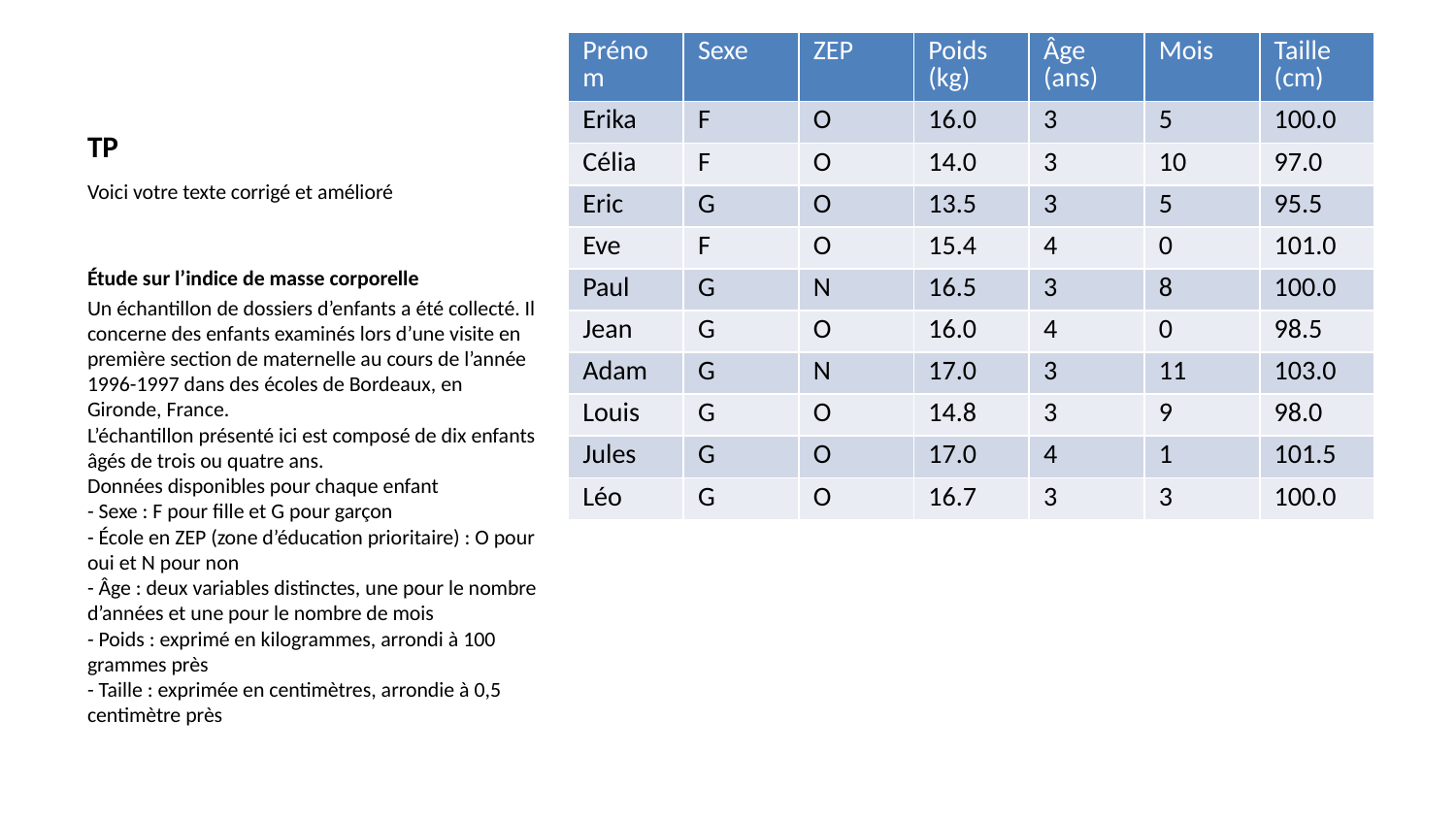

| Prénom | Sexe | ZEP | Poids (kg) | Âge (ans) | Mois | Taille (cm) |
| --- | --- | --- | --- | --- | --- | --- |
| Erika | F | O | 16.0 | 3 | 5 | 100.0 |
| Célia | F | O | 14.0 | 3 | 10 | 97.0 |
| Eric | G | O | 13.5 | 3 | 5 | 95.5 |
| Eve | F | O | 15.4 | 4 | 0 | 101.0 |
| Paul | G | N | 16.5 | 3 | 8 | 100.0 |
| Jean | G | O | 16.0 | 4 | 0 | 98.5 |
| Adam | G | N | 17.0 | 3 | 11 | 103.0 |
| Louis | G | O | 14.8 | 3 | 9 | 98.0 |
| Jules | G | O | 17.0 | 4 | 1 | 101.5 |
| Léo | G | O | 16.7 | 3 | 3 | 100.0 |
# TP
Voici votre texte corrigé et amélioré
Étude sur l’indice de masse corporelle
Un échantillon de dossiers d’enfants a été collecté. Il concerne des enfants examinés lors d’une visite en première section de maternelle au cours de l’année 1996-1997 dans des écoles de Bordeaux, en Gironde, France.
L’échantillon présenté ici est composé de dix enfants âgés de trois ou quatre ans.
Données disponibles pour chaque enfant
- Sexe : F pour fille et G pour garçon
- École en ZEP (zone d’éducation prioritaire) : O pour oui et N pour non
- Âge : deux variables distinctes, une pour le nombre d’années et une pour le nombre de mois
- Poids : exprimé en kilogrammes, arrondi à 100 grammes près
- Taille : exprimée en centimètres, arrondie à 0,5 centimètre près